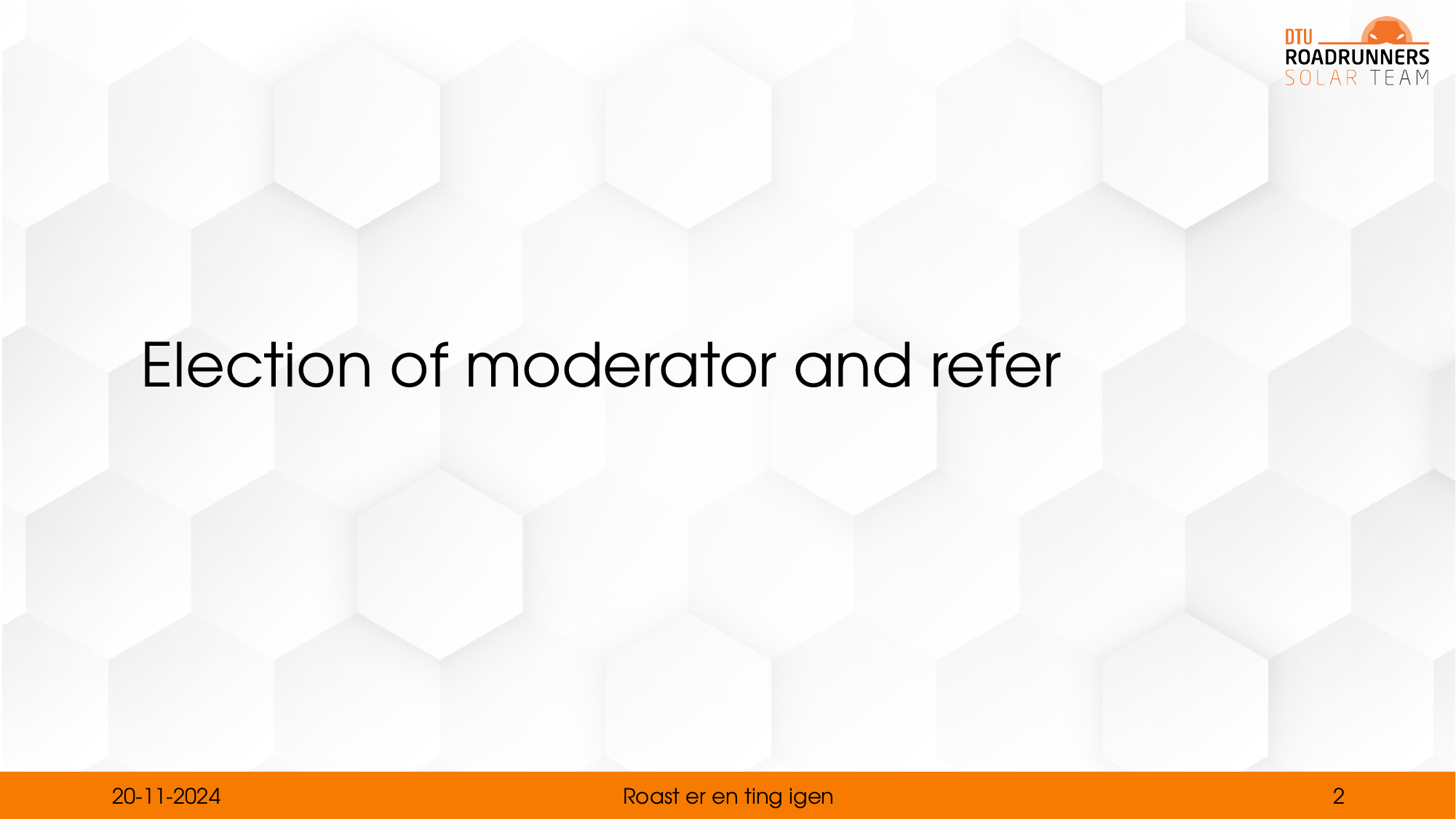

# Election of moderator and refer
2
20-11-2024
Roast er en ting igen